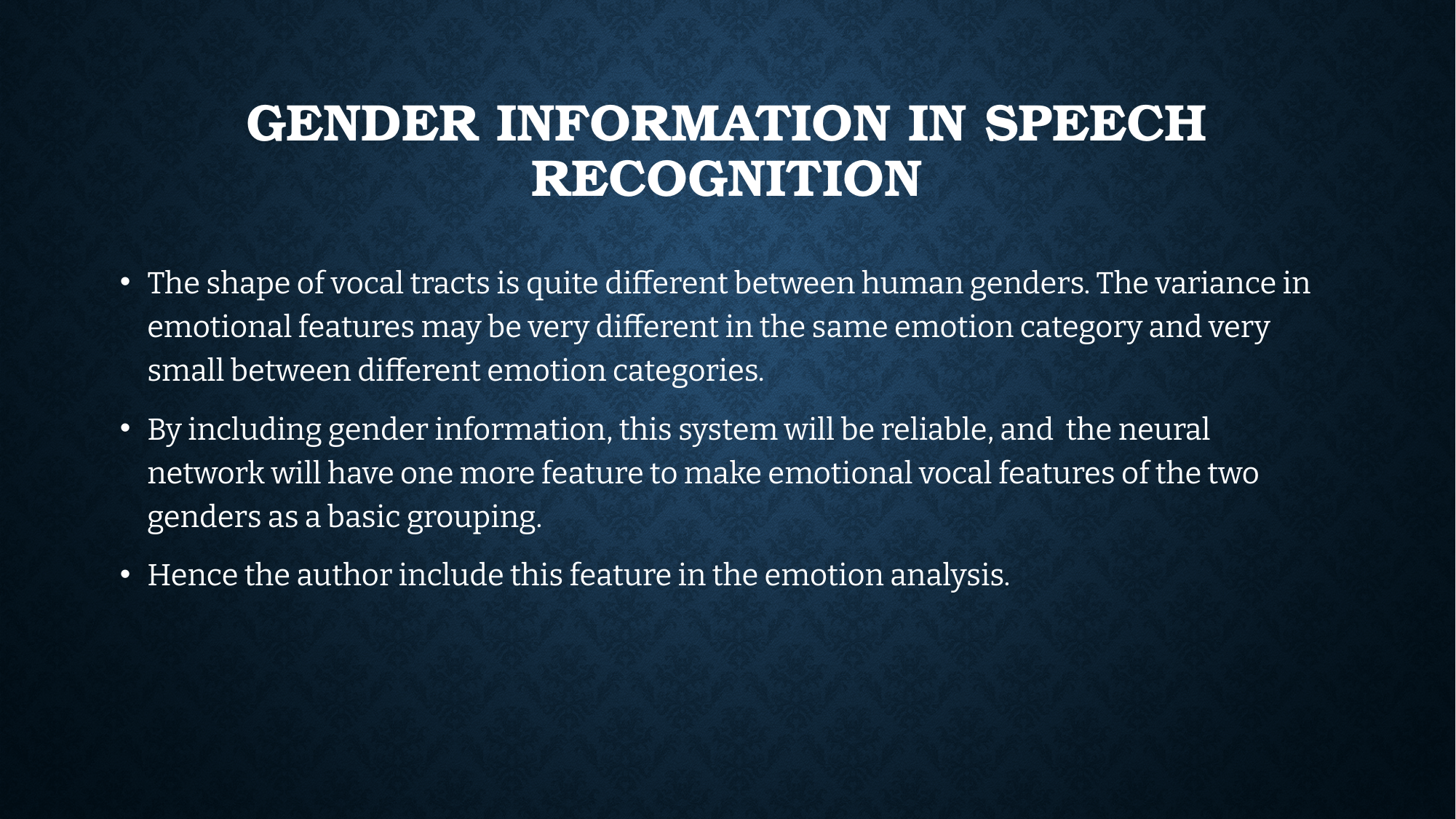

# Gender information in speech recognition
The shape of vocal tracts is quite different between human genders. The variance in emotional features may be very different in the same emotion category and very small between different emotion categories.
By including gender information, this system will be reliable, and  the neural network will have one more feature to make emotional vocal features of the two genders as a basic grouping.
Hence the author include this feature in the emotion analysis.